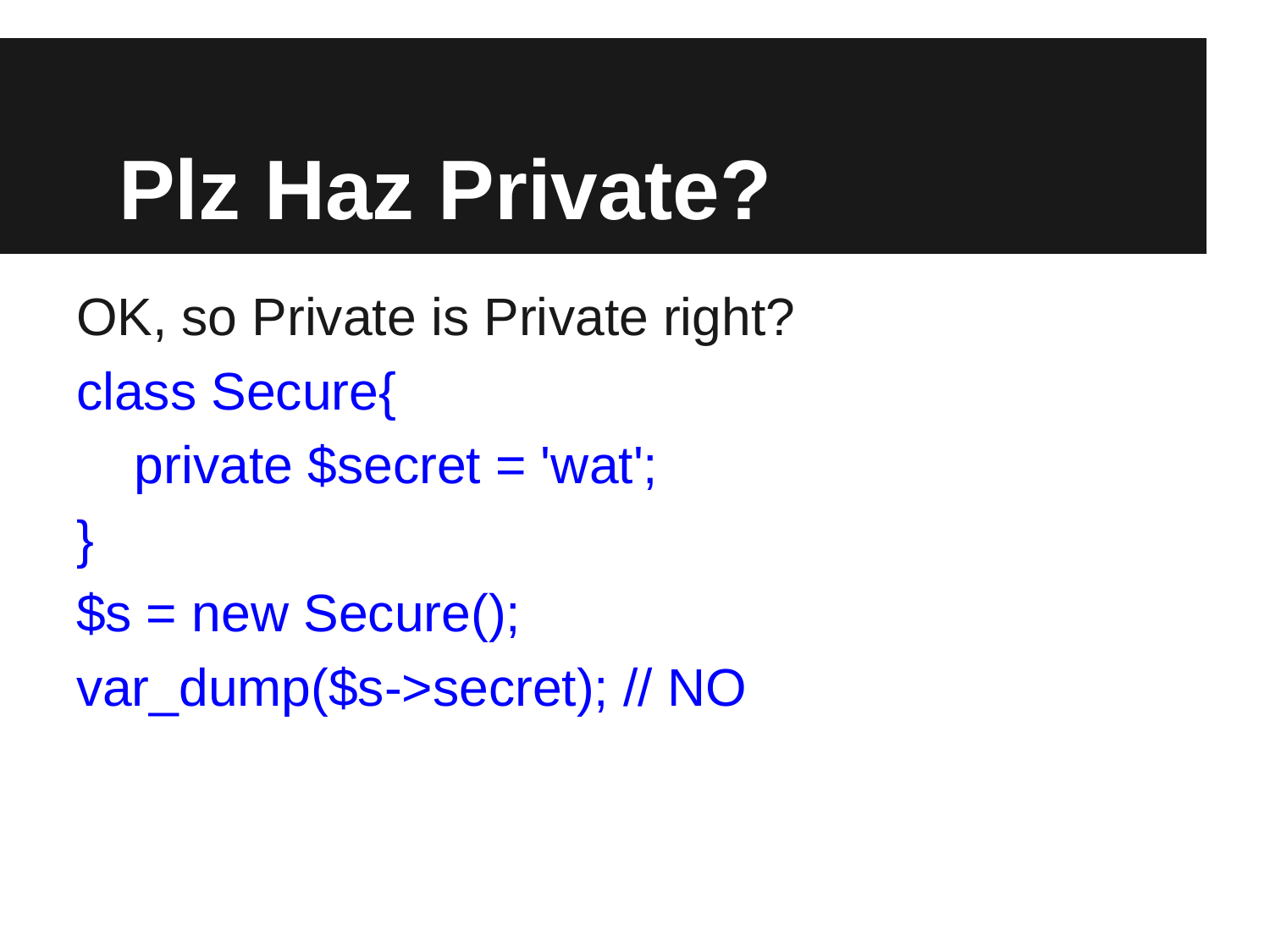

# Plz Haz Private?
OK, so Private is Private right?
class Secure{
    private $secret = 'wat';
}
$s = new Secure();
var_dump($s->secret); // NO